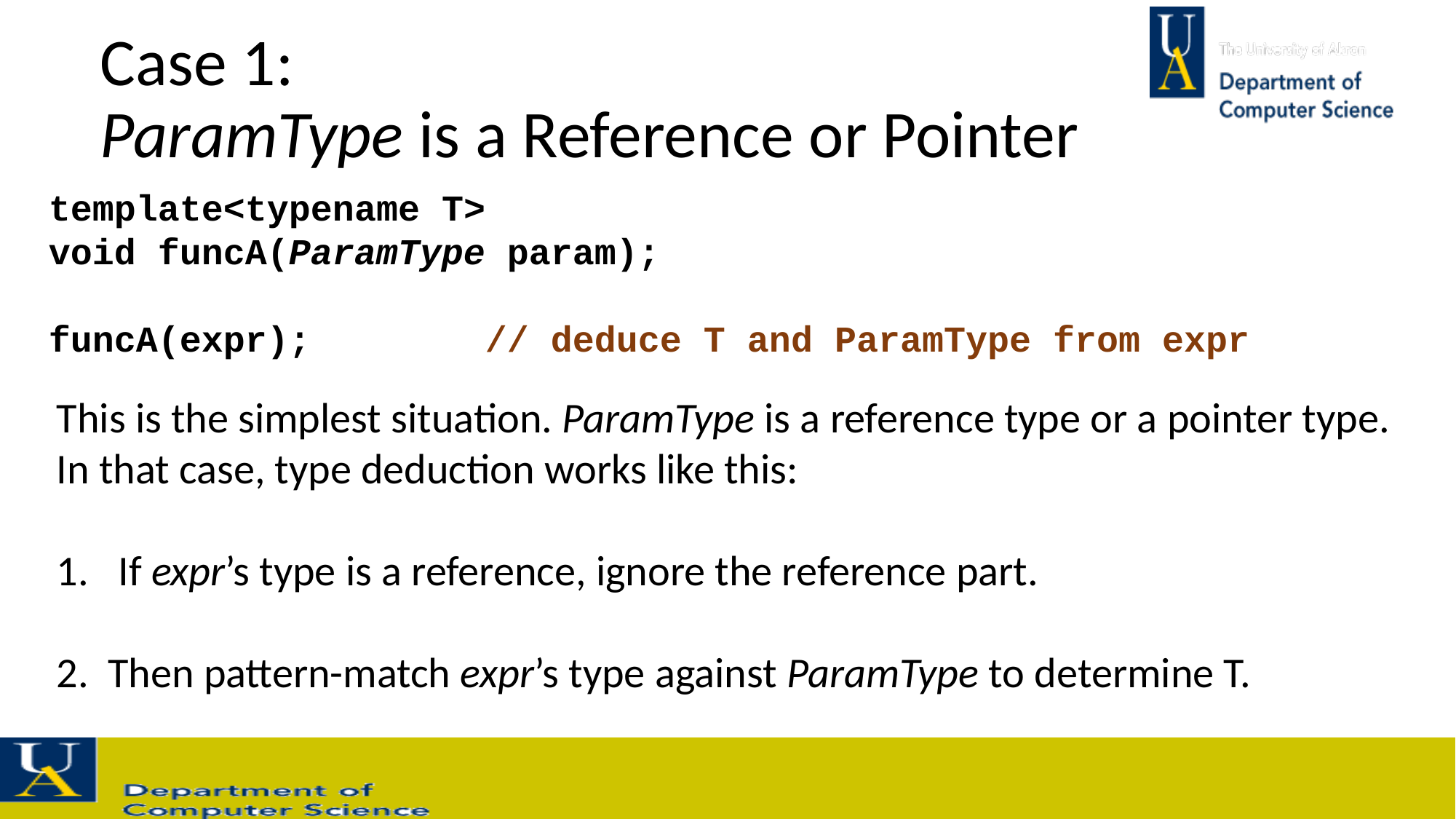

# Case 1: ParamType is a Reference or Pointer
template<typename T>
void funcA(ParamType param);

funcA(expr);        // deduce T and ParamType from expr
This is the simplest situation. ParamType is a reference type or a pointer type.
In that case, type deduction works like this:

If expr’s type is a reference, ignore the reference part.

2.  Then pattern-match expr’s type against ParamType to determine T.